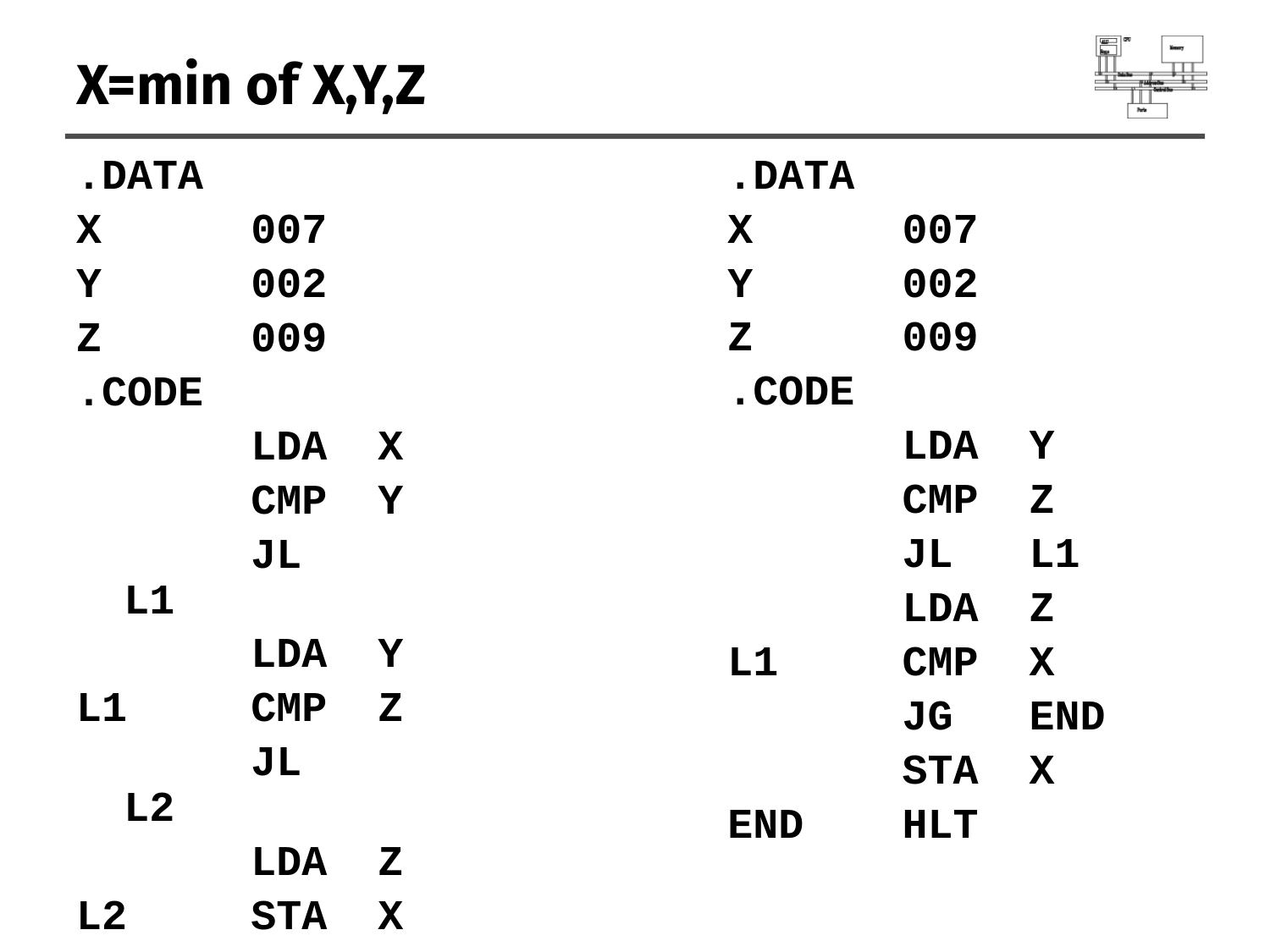

# X=min of X,Y,Z
.DATA
X		007
Y		002
Z		009
.CODE
		LDA 	X
		CMP 	Y
		JL  	L1
		LDA 	Y
L1	CMP 	Z
		JL	L2
		LDA	Z
L2	STA 	X
		HLT
.DATA
X		007
Y		002
Z		009
.CODE
		LDA 	Y
		CMP 	Z
		JL  	L1
		LDA 	Z
L1	CMP 	X
		JG  	END
		STA 	X
END	HLT